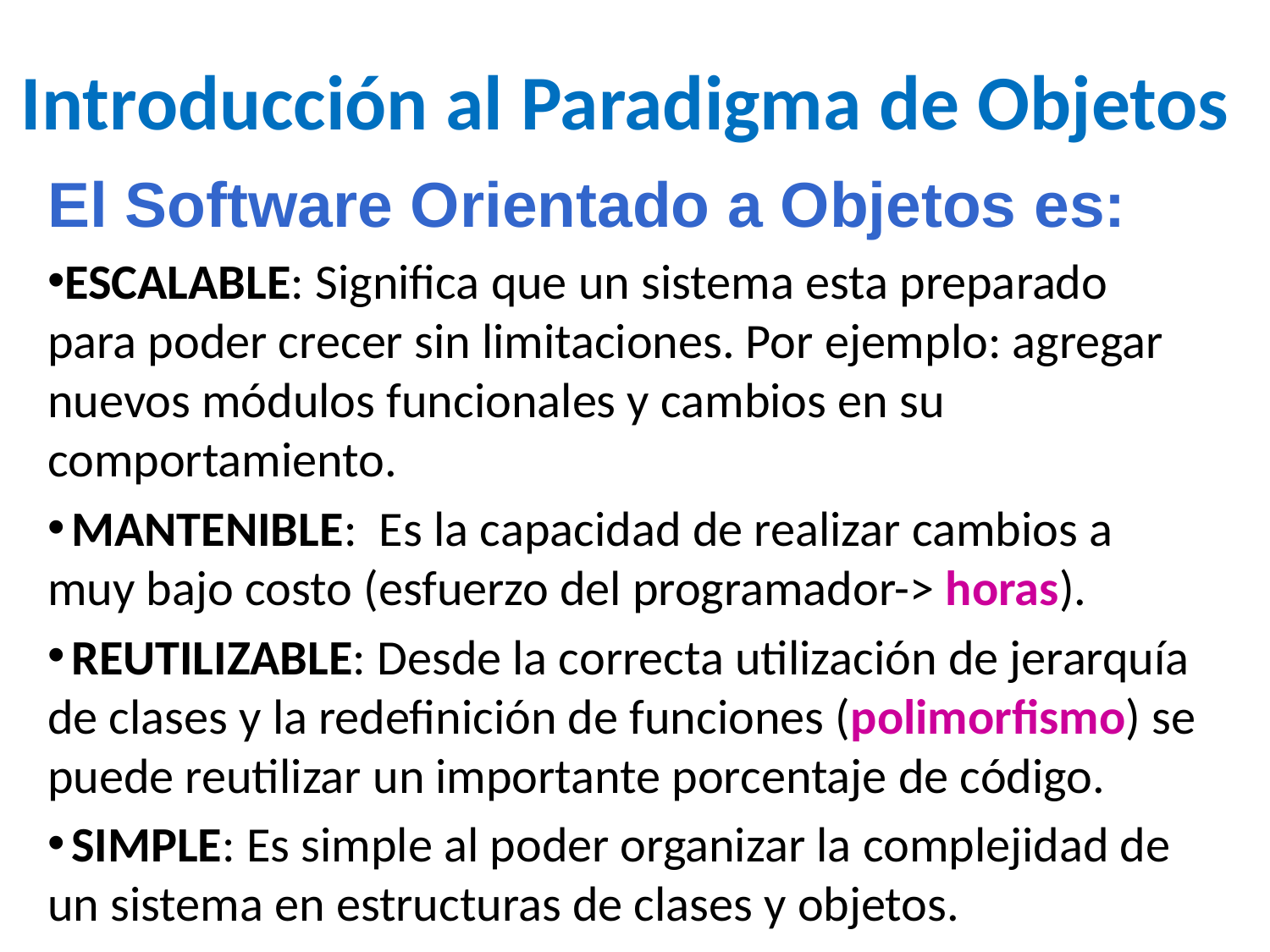

Introducción al Paradigma de Objetos
El Software Orientado a Objetos es:
ESCALABLE: Significa que un sistema esta preparado para poder crecer sin limitaciones. Por ejemplo: agregar nuevos módulos funcionales y cambios en su comportamiento.
 MANTENIBLE:  Es la capacidad de realizar cambios a muy bajo costo (esfuerzo del programador-> horas).
 REUTILIZABLE: Desde la correcta utilización de jerarquía de clases y la redefinición de funciones (polimorfismo) se puede reutilizar un importante porcentaje de código.
 SIMPLE: Es simple al poder organizar la complejidad de un sistema en estructuras de clases y objetos.